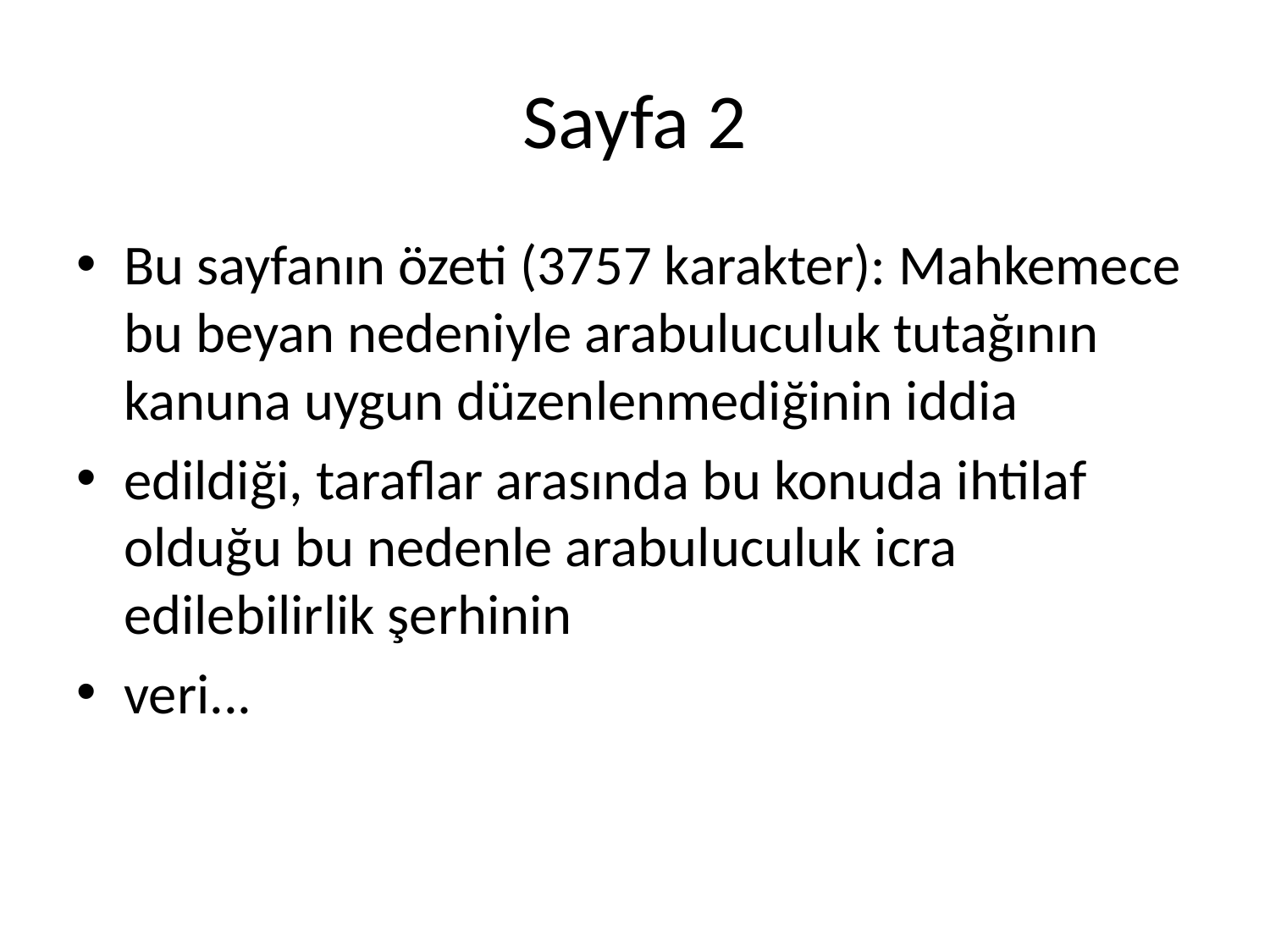

# Sayfa 2
Bu sayfanın özeti (3757 karakter): Mahkemece bu beyan nedeniyle arabuluculuk tutağının kanuna uygun düzenlenmediğinin iddia
edildiği, taraflar arasında bu konuda ihtilaf olduğu bu nedenle arabuluculuk icra edilebilirlik şerhinin
veri...